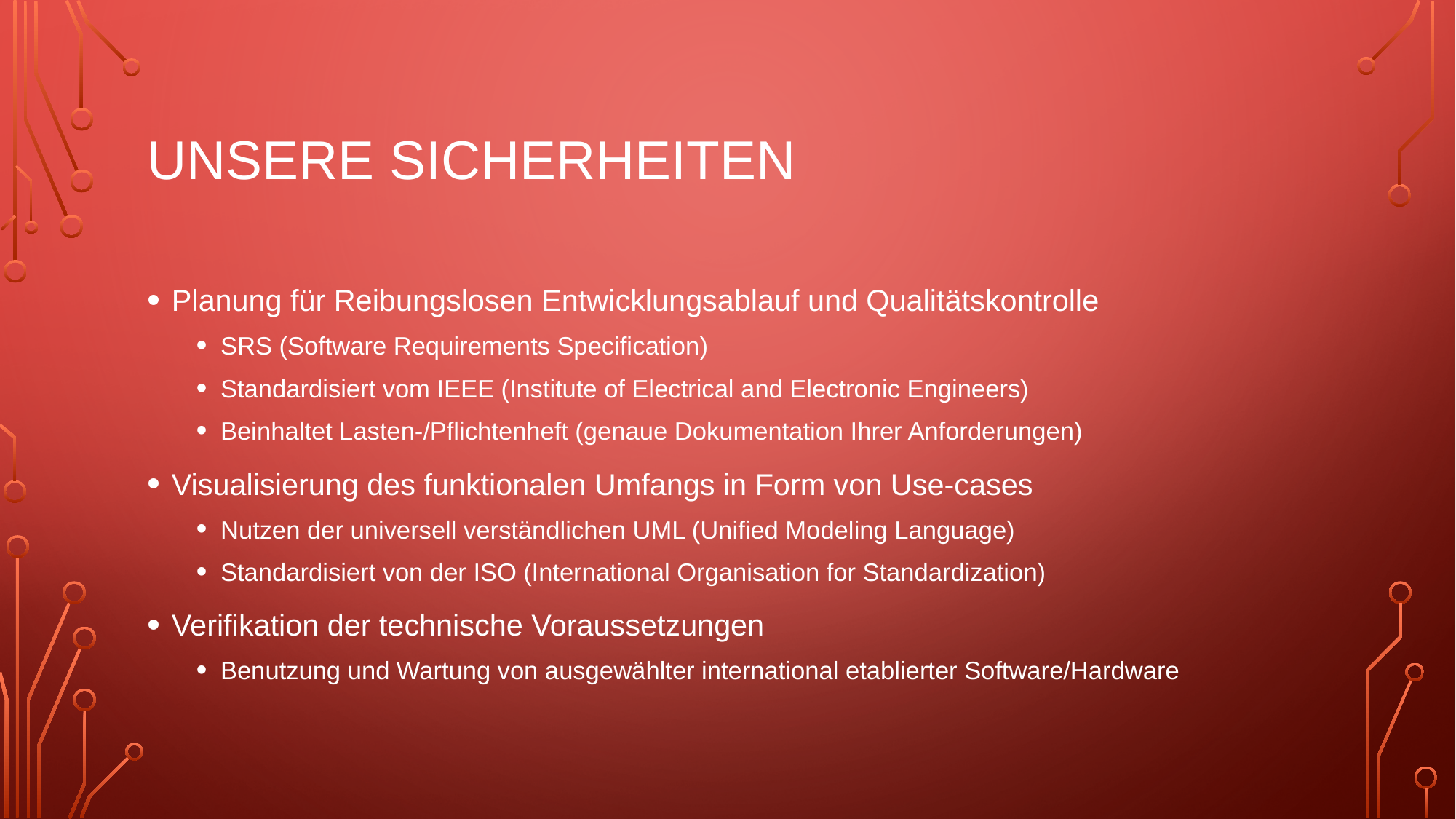

# Unsere Sicherheiten
Planung für Reibungslosen Entwicklungsablauf und Qualitätskontrolle
SRS (Software Requirements Specification)
Standardisiert vom IEEE (Institute of Electrical and Electronic Engineers)
Beinhaltet Lasten-/Pflichtenheft (genaue Dokumentation Ihrer Anforderungen)
Visualisierung des funktionalen Umfangs in Form von Use-cases
Nutzen der universell verständlichen UML (Unified Modeling Language)
Standardisiert von der ISO (International Organisation for Standardization)
Verifikation der technische Voraussetzungen
Benutzung und Wartung von ausgewählter international etablierter Software/Hardware